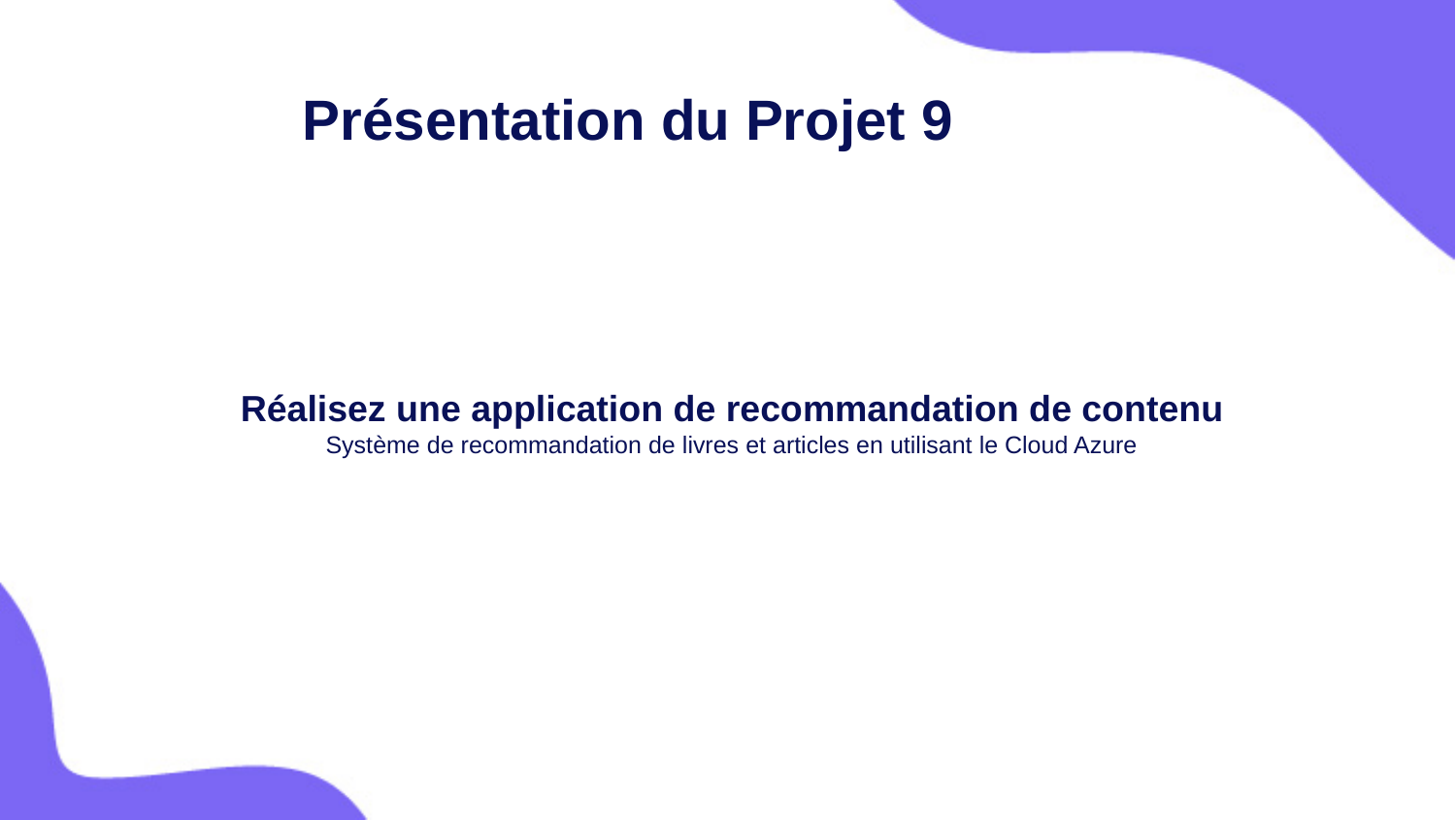

Présentation du Projet 9

# Réalisez une application de recommandation de contenu Système de recommandation de livres et articles en utilisant le Cloud Azure